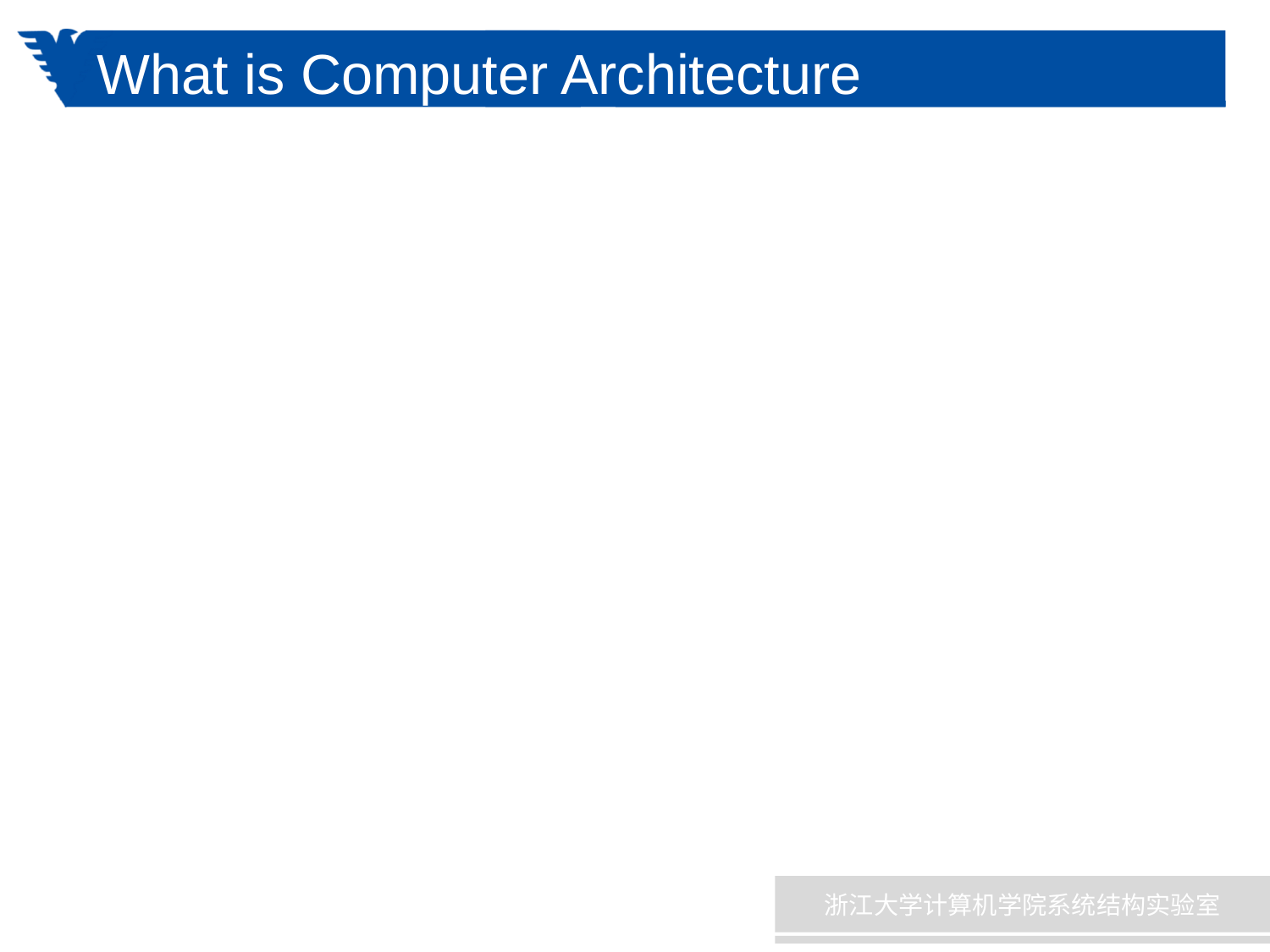

# What is Computer Architecture
Difference with Instruction Set
Difference with Computer Organization
Difference with Computer Implementation
Categories of Computer science